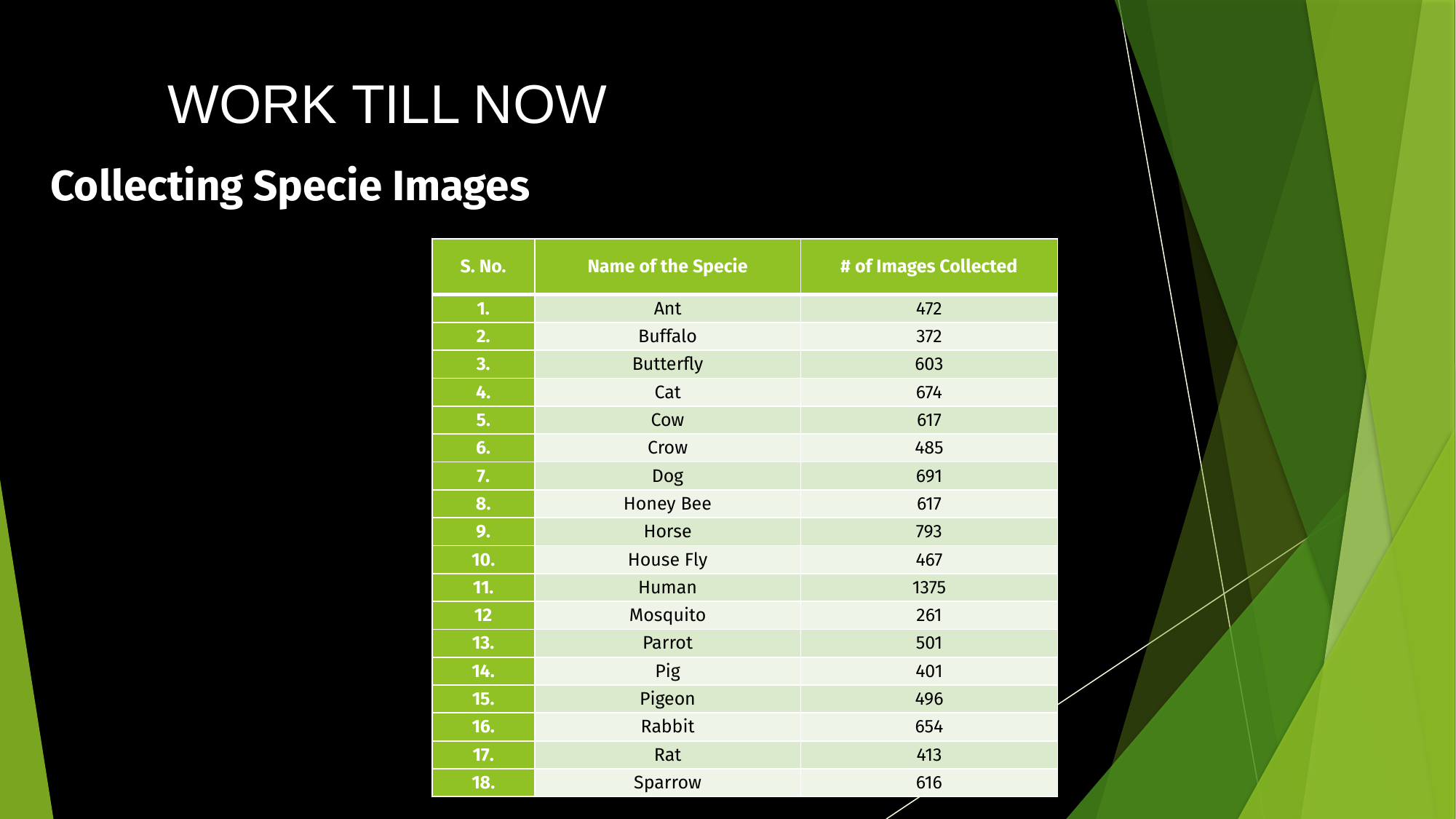

WORK TILL NOW
Collecting Specie Images
| S. No. | Name of the Specie | # of Images Collected |
| --- | --- | --- |
| 1. | Ant | 472 |
| 2. | Buffalo | 372 |
| 3. | Butterfly | 603 |
| 4. | Cat | 674 |
| 5. | Cow | 617 |
| 6. | Crow | 485 |
| 7. | Dog | 691 |
| 8. | Honey Bee | 617 |
| 9. | Horse | 793 |
| 10. | House Fly | 467 |
| 11. | Human | 1375 |
| 12 | Mosquito | 261 |
| 13. | Parrot | 501 |
| 14. | Pig | 401 |
| 15. | Pigeon | 496 |
| 16. | Rabbit | 654 |
| 17. | Rat | 413 |
| 18. | Sparrow | 616 |